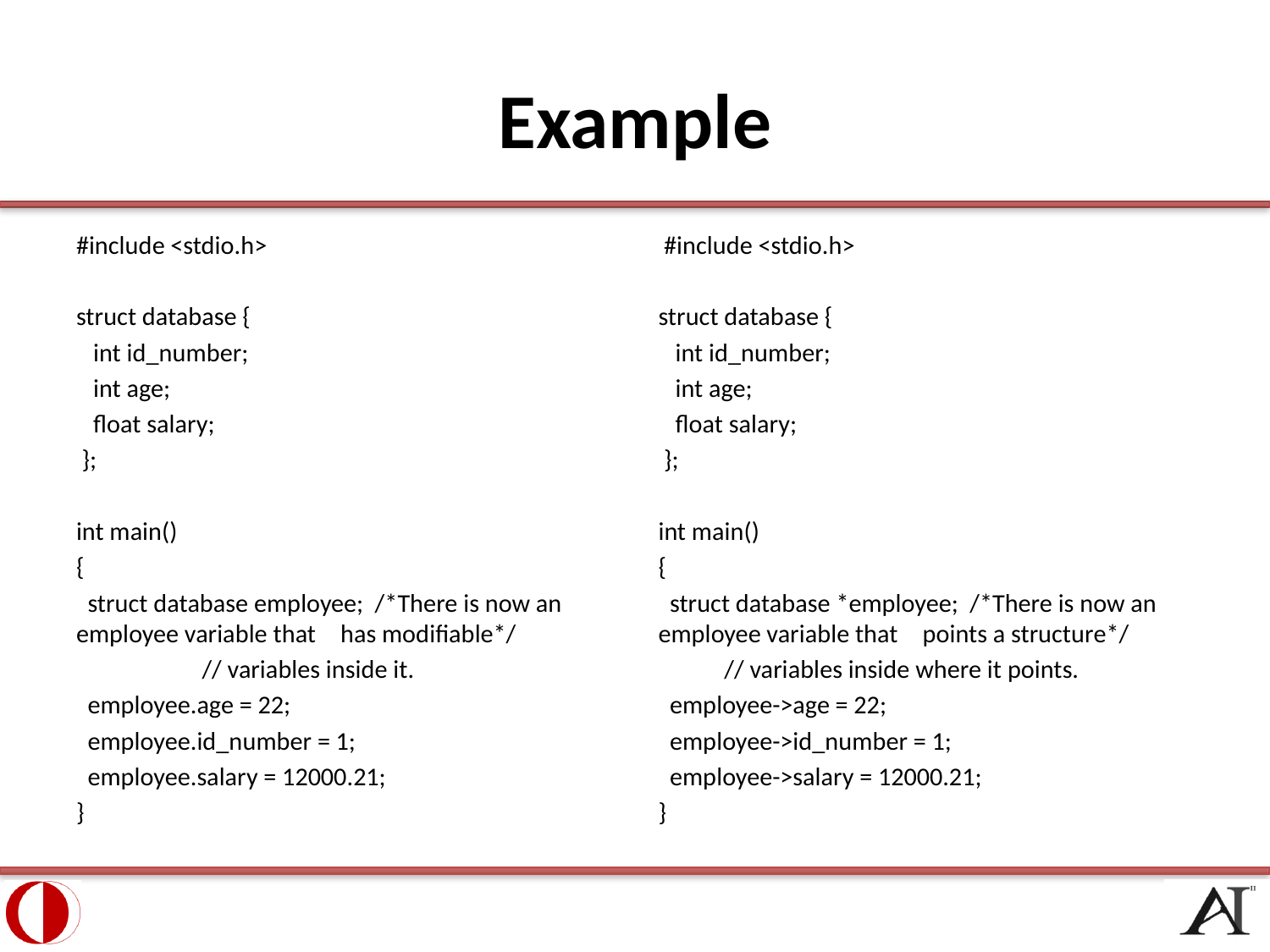

# Example
#include <stdio.h>

struct database {
   int id_number;
   int age;
   float salary;
 };

int main()
{
  struct database employee;  /*There is now an			employee variable that 			has modifiable*/
                      // variables inside it.
  employee.age = 22;
  employee.id_number = 1;
  employee.salary = 12000.21;
}
 #include <stdio.h>

struct database {
   int id_number;
   int age;
   float salary;
 };

int main()
{
  struct database *employee;  /*There is now an		employee variable that 			points a structure*/
	// variables inside where it points.
  employee->age = 22;
  employee->id_number = 1;
  employee->salary = 12000.21;
}

13